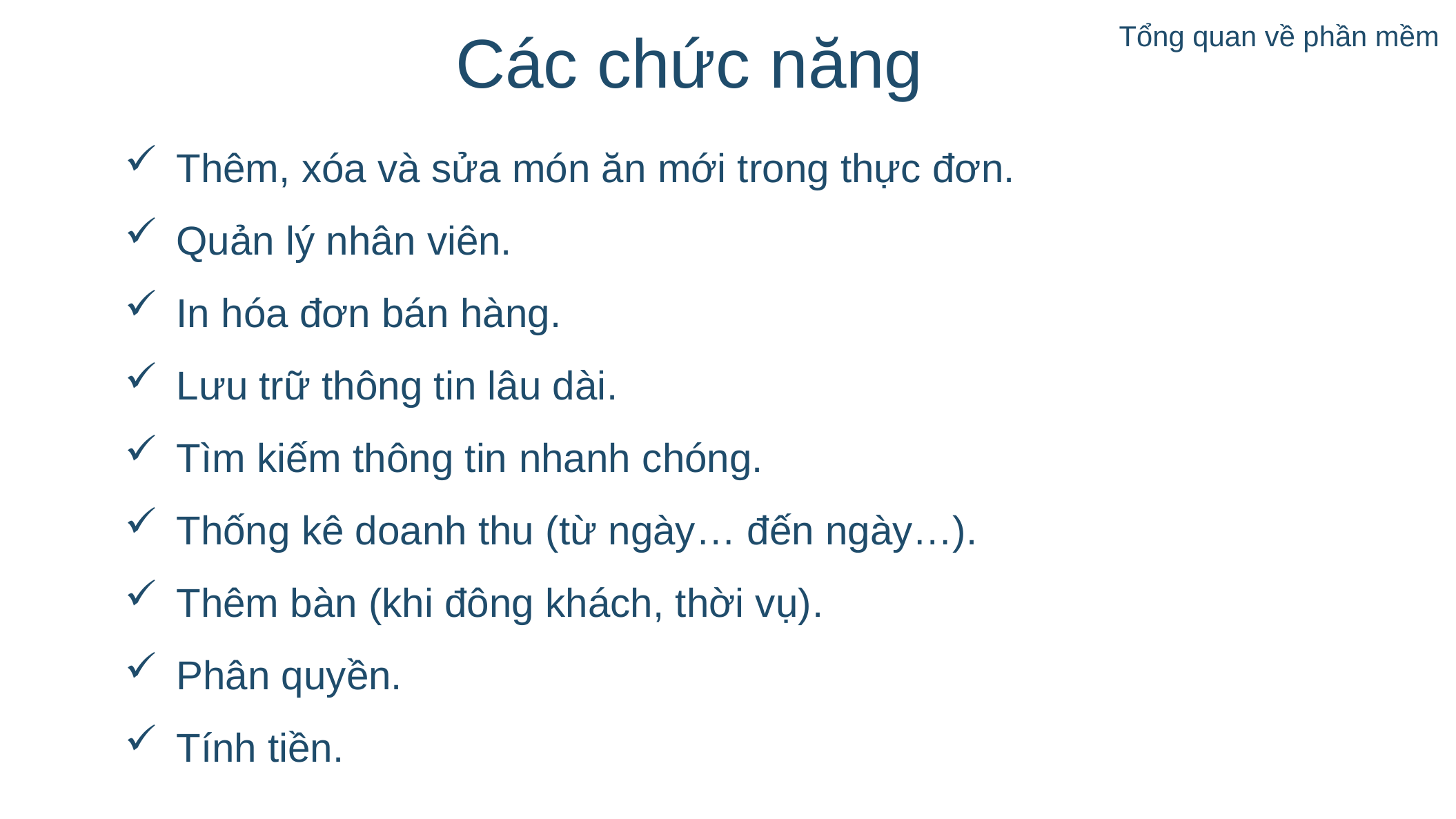

Tổng quan về phần mềm
Các chức năng
Thêm, xóa và sửa món ăn mới trong thực đơn.
Quản lý nhân viên.
In hóa đơn bán hàng.
Lưu trữ thông tin lâu dài.
Tìm kiếm thông tin nhanh chóng.
Thống kê doanh thu (từ ngày… đến ngày…).
Thêm bàn (khi đông khách, thời vụ).
Phân quyền.
Tính tiền.